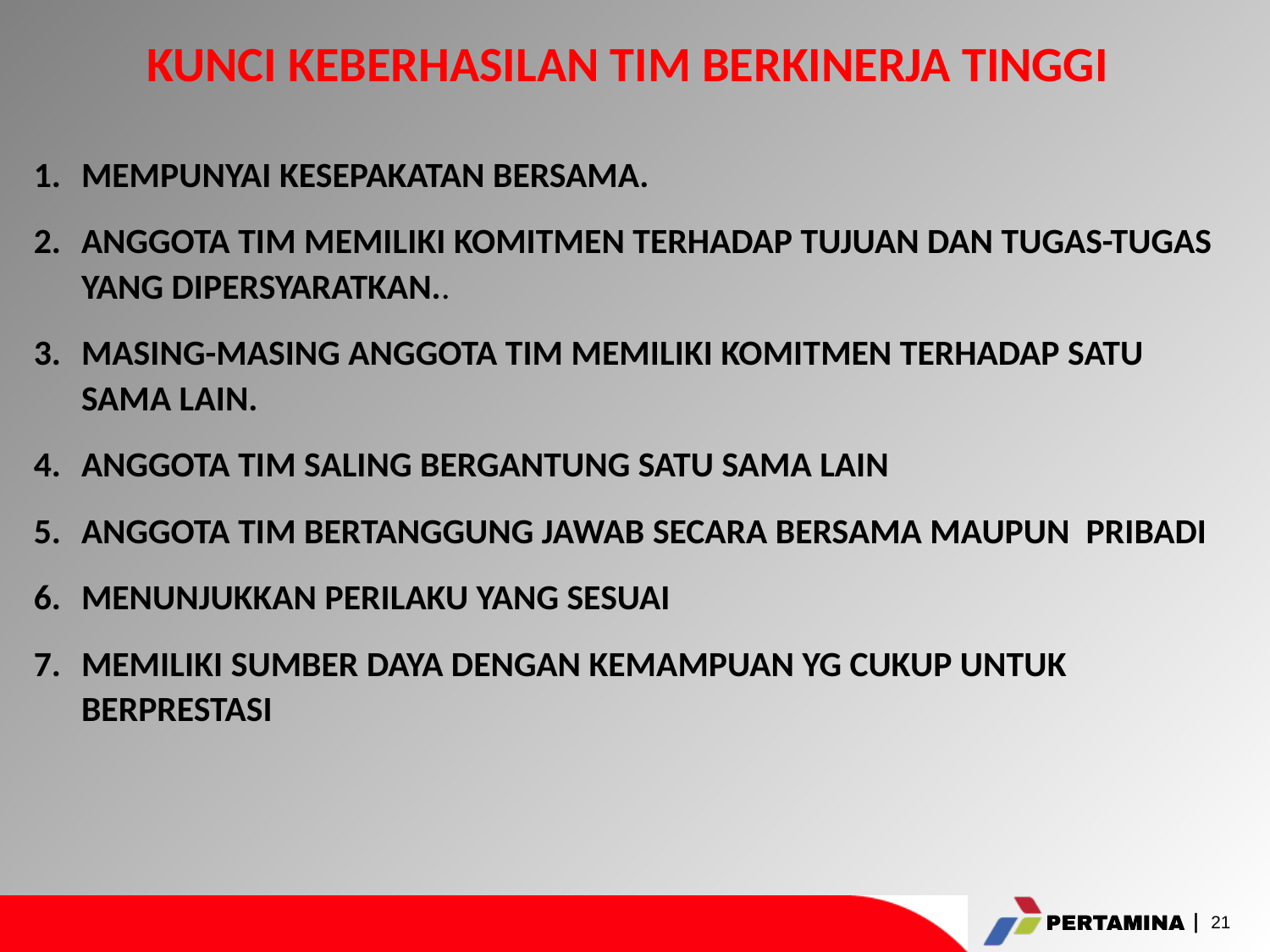

# KUNCI KEBERHASILAN TIM BERKINERJA TINGGI
MEMPUNYAI KESEPAKATAN BERSAMA.
ANGGOTA TIM MEMILIKI KOMITMEN TERHADAP TUJUAN DAN TUGAS-TUGAS YANG DIPERSYARATKAN..
MASING-MASING ANGGOTA TIM MEMILIKI KOMITMEN TERHADAP SATU SAMA LAIN.
ANGGOTA TIM SALING BERGANTUNG SATU SAMA LAIN
ANGGOTA TIM BERTANGGUNG JAWAB SECARA BERSAMA MAUPUN  PRIBADI
MENUNJUKKAN PERILAKU YANG SESUAI
MEMILIKI SUMBER DAYA DENGAN KEMAMPUAN YG CUKUP UNTUK BERPRESTASI
21